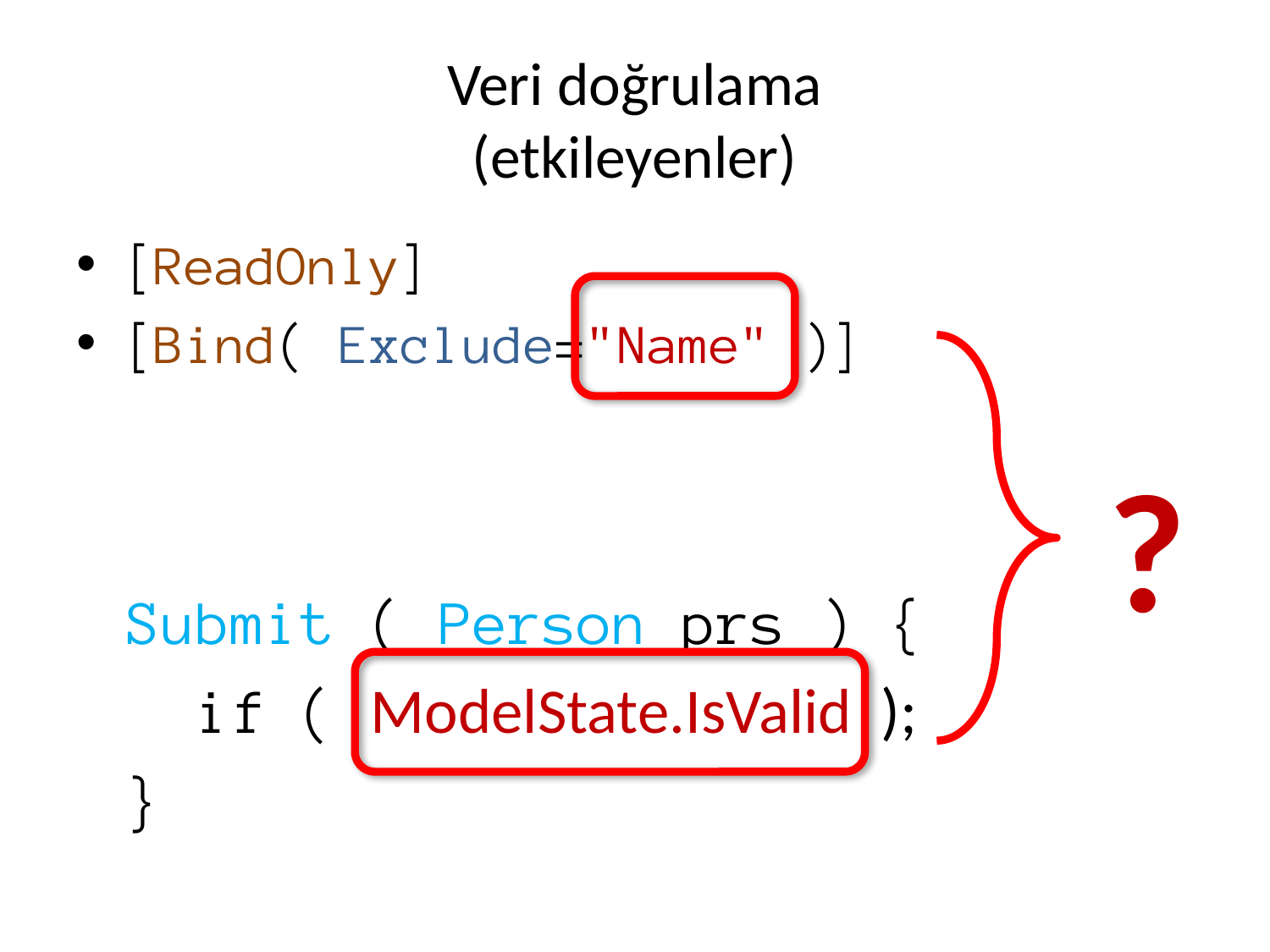

# Veri doğrulama (etkileyenler)
[ReadOnly]
[Bind( Exclude="Name" )]

?
Submit ( Person prs ) {
  if ( ModelState.IsValid  );
}